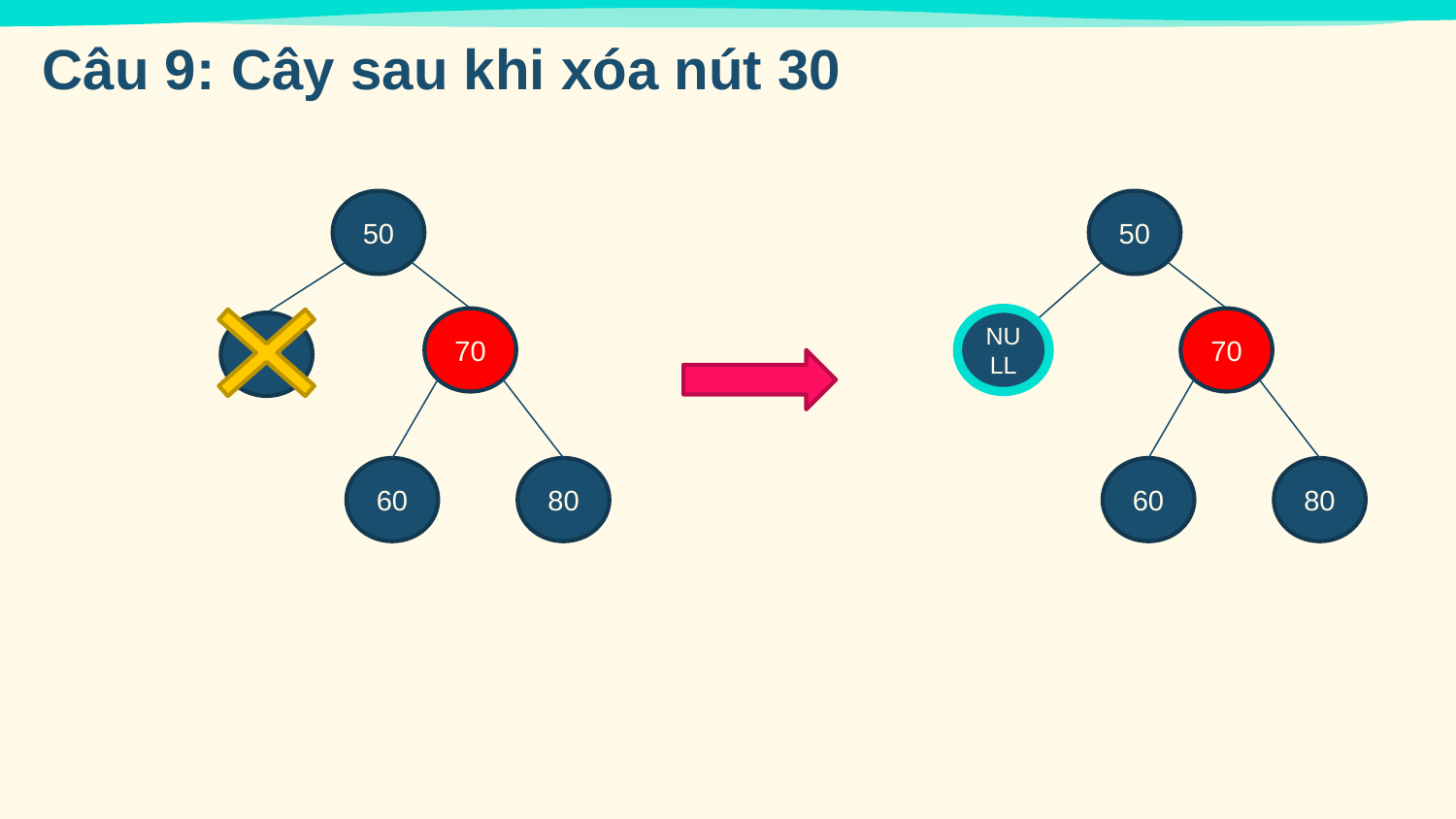

Câu 9: Cây sau khi xóa nút 30
50
50

70
NULL
70
30

60
80
60
80